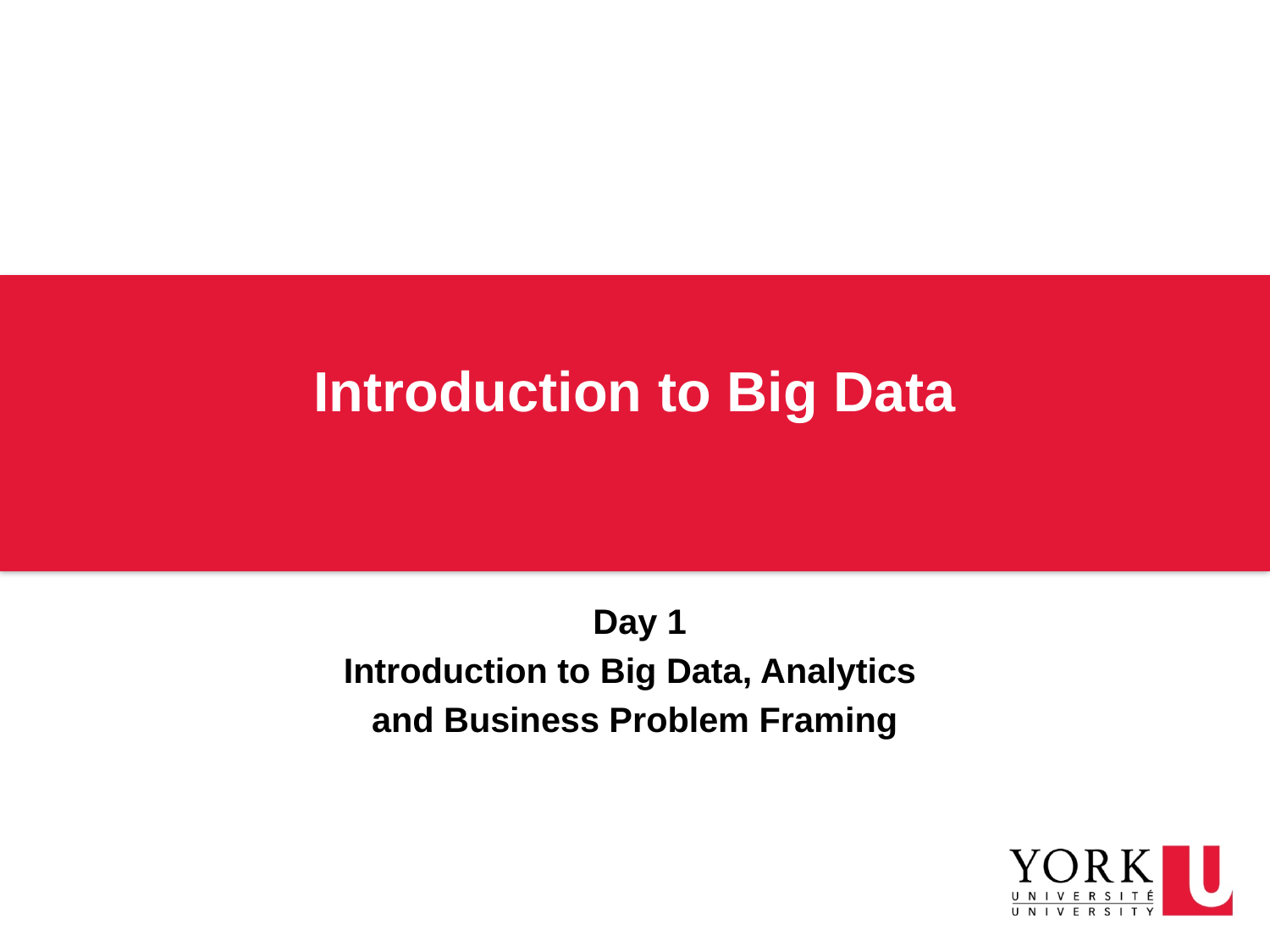

# Introduction to Big Data
 Day 1
Introduction to Big Data, Analytics
and Business Problem Framing